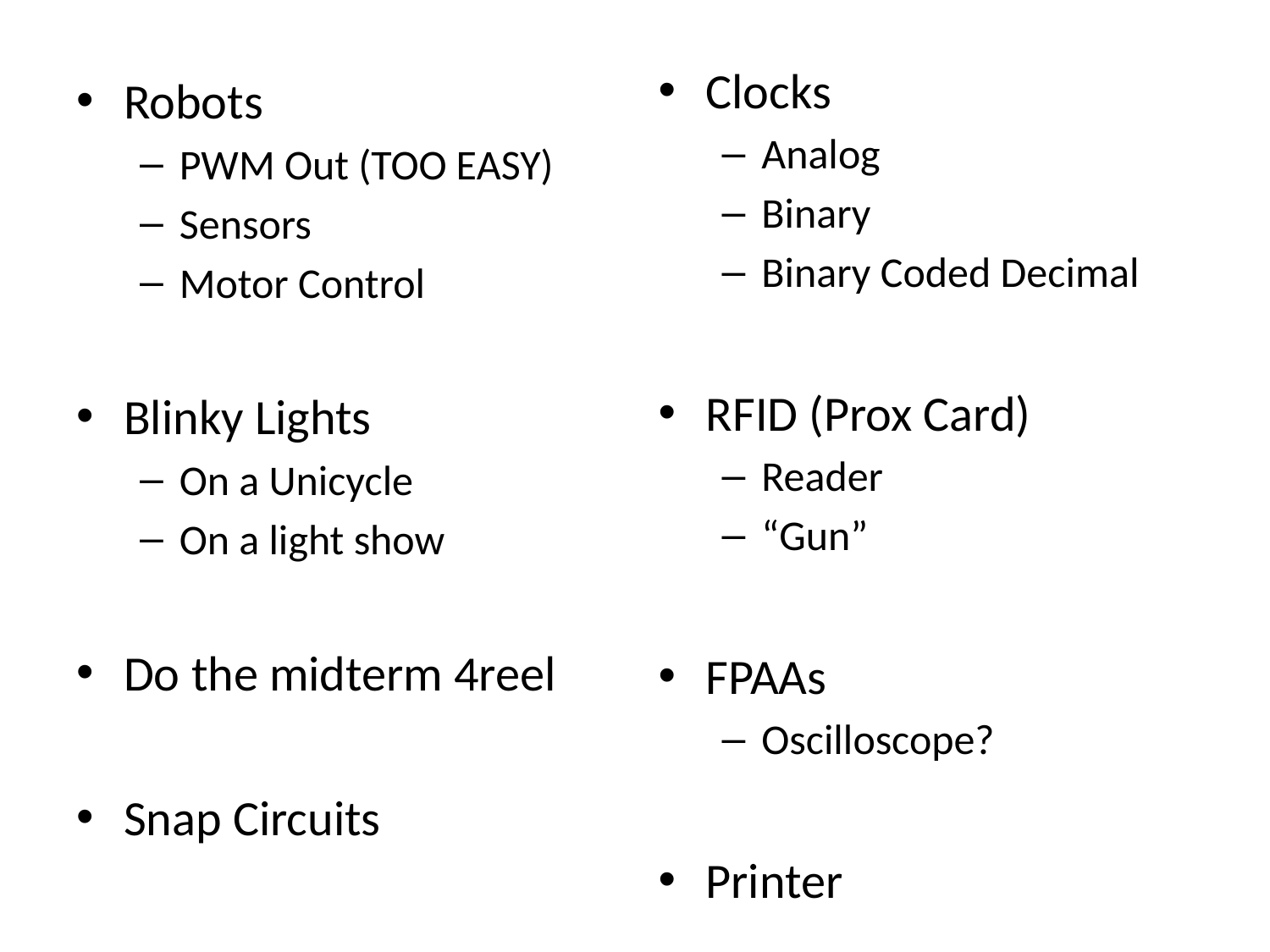

Clocks
Analog
Binary
Binary Coded Decimal

RFID (Prox Card)
Reader
“Gun”

FPAAs
Oscilloscope?

Printer
Robots
PWM Out (TOO EASY)
Sensors
Motor Control

Blinky Lights
On a Unicycle
On a light show

Do the midterm 4reel

Snap Circuits